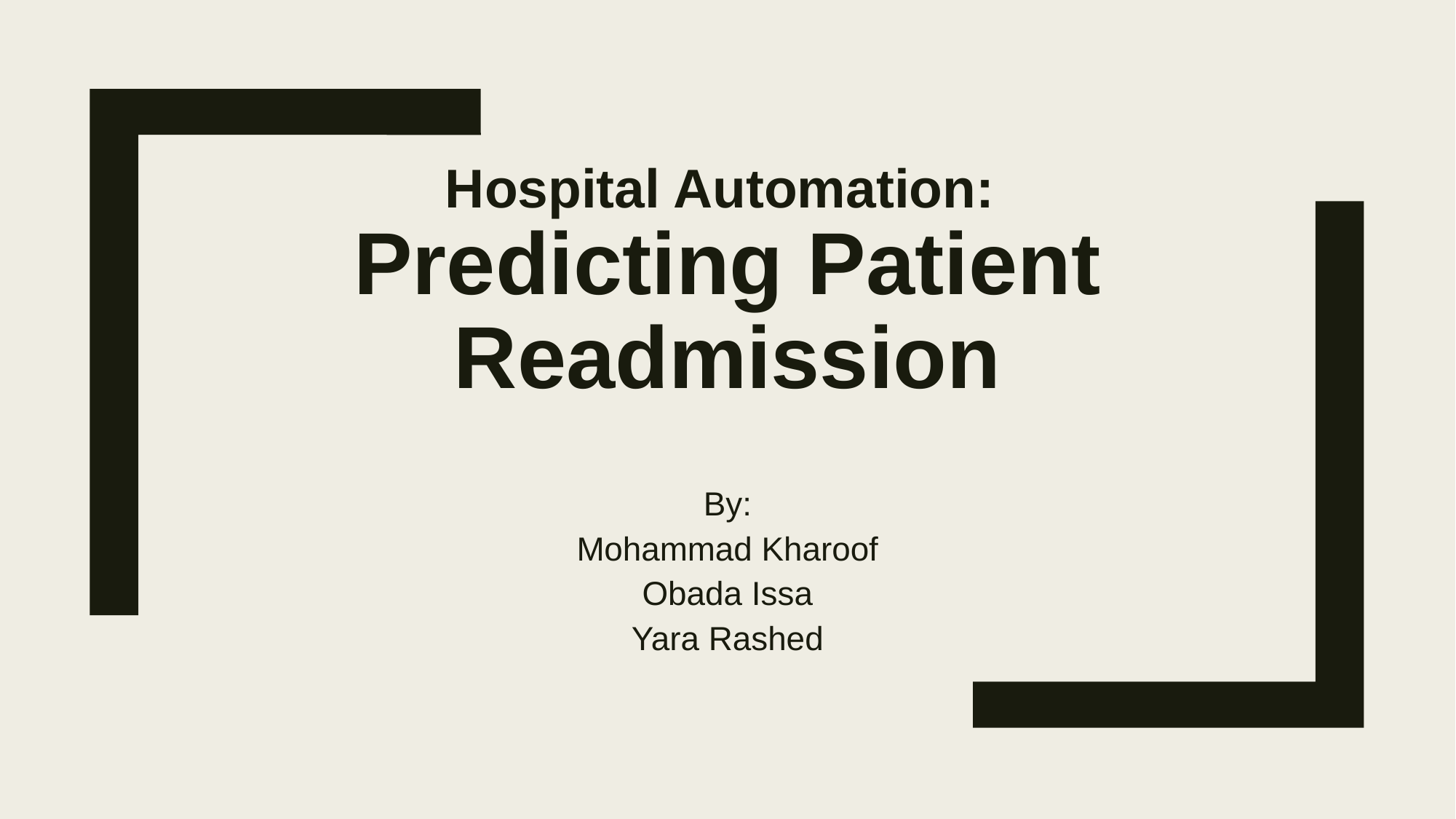

# Hospital Automation: Predicting Patient Readmission
By:
Mohammad Kharoof
Obada Issa
Yara Rashed